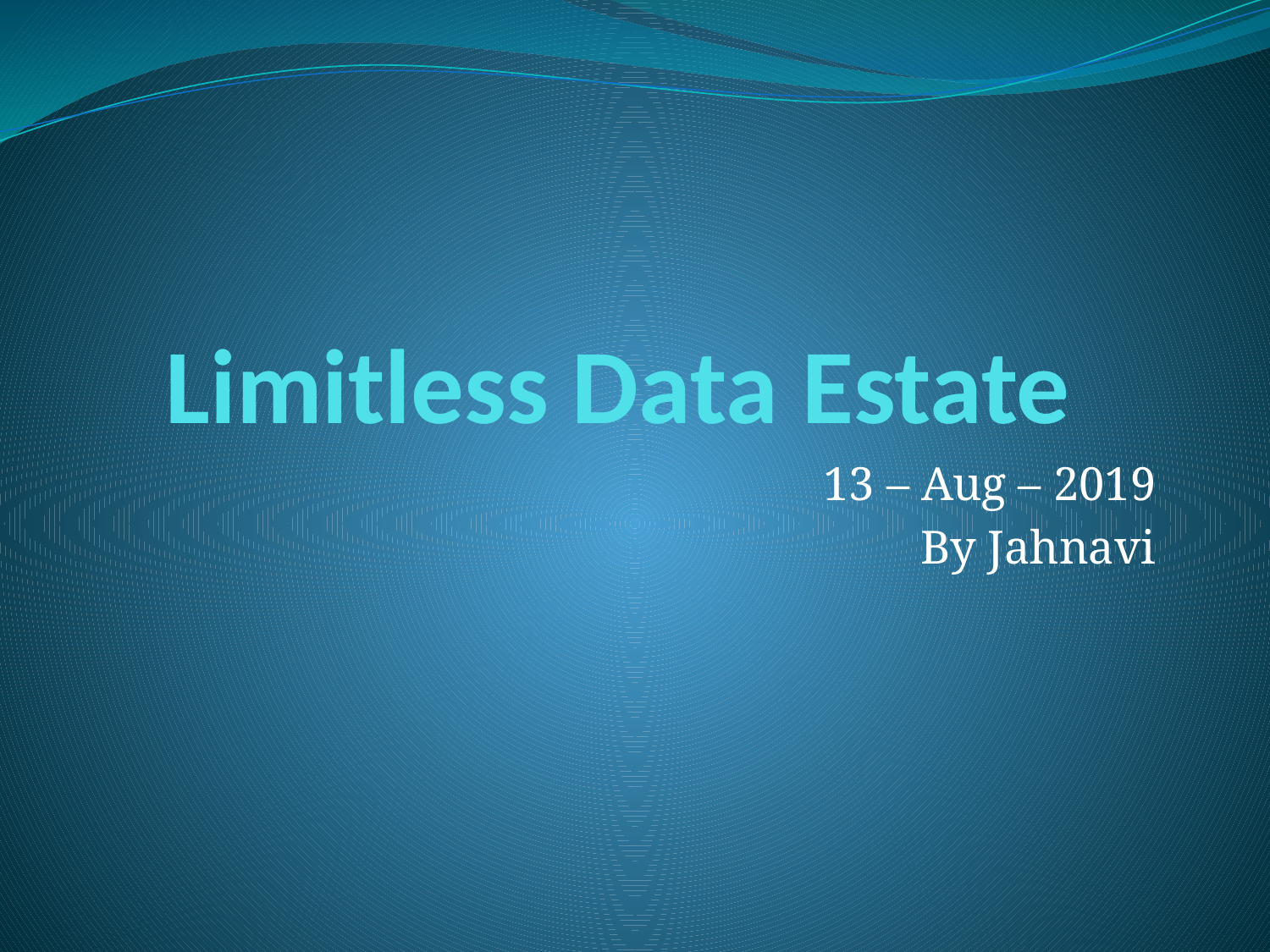

# Limitless Data Estate
13 – Aug – 2019
By Jahnavi